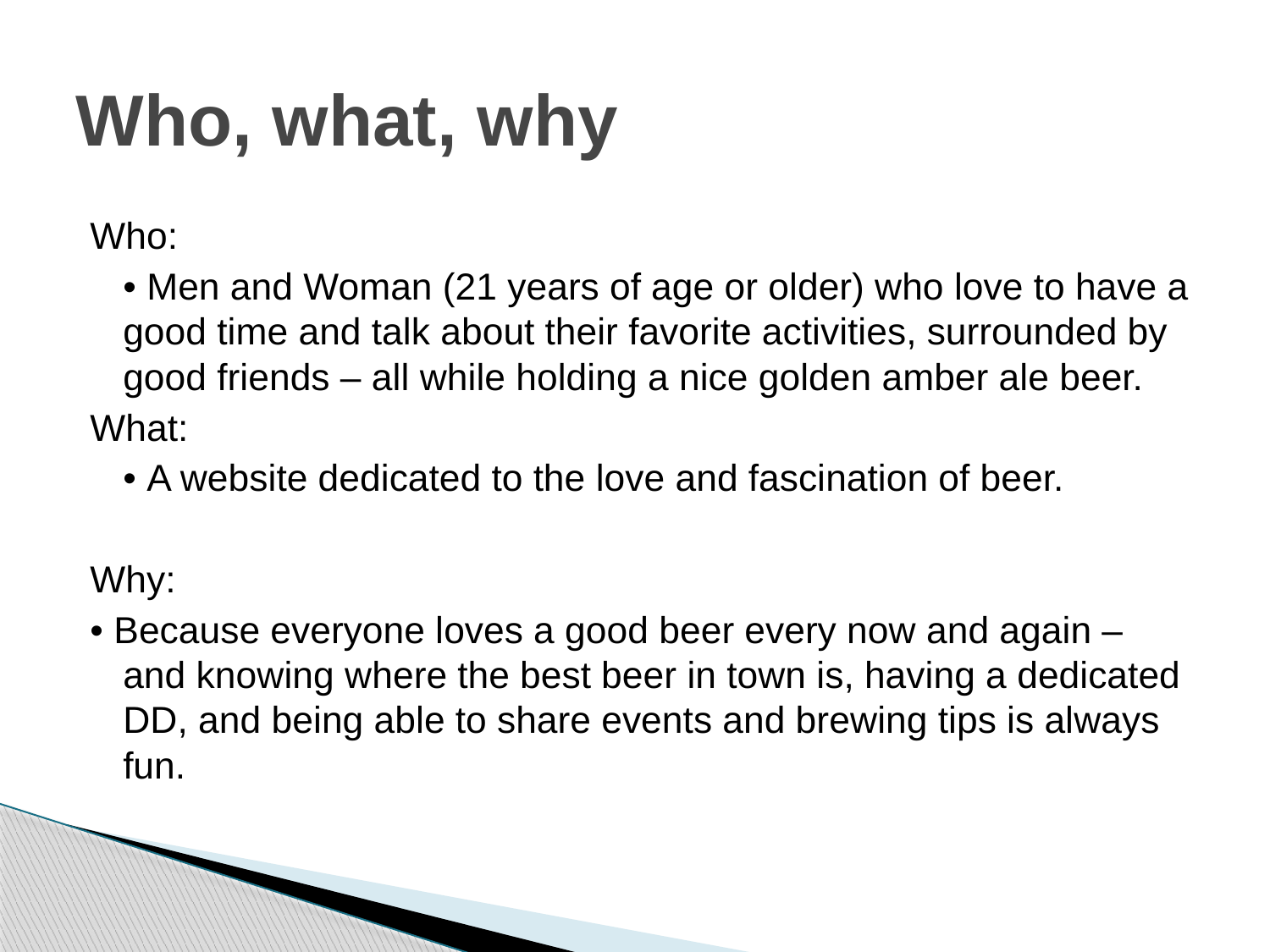

# Who, what, why
Who:
	• Men and Woman (21 years of age or older) who love to have a good time and talk about their favorite activities, surrounded by good friends – all while holding a nice golden amber ale beer.
What:
	• A website dedicated to the love and fascination of beer.

Why:
• Because everyone loves a good beer every now and again – and knowing where the best beer in town is, having a dedicated DD, and being able to share events and brewing tips is always fun.